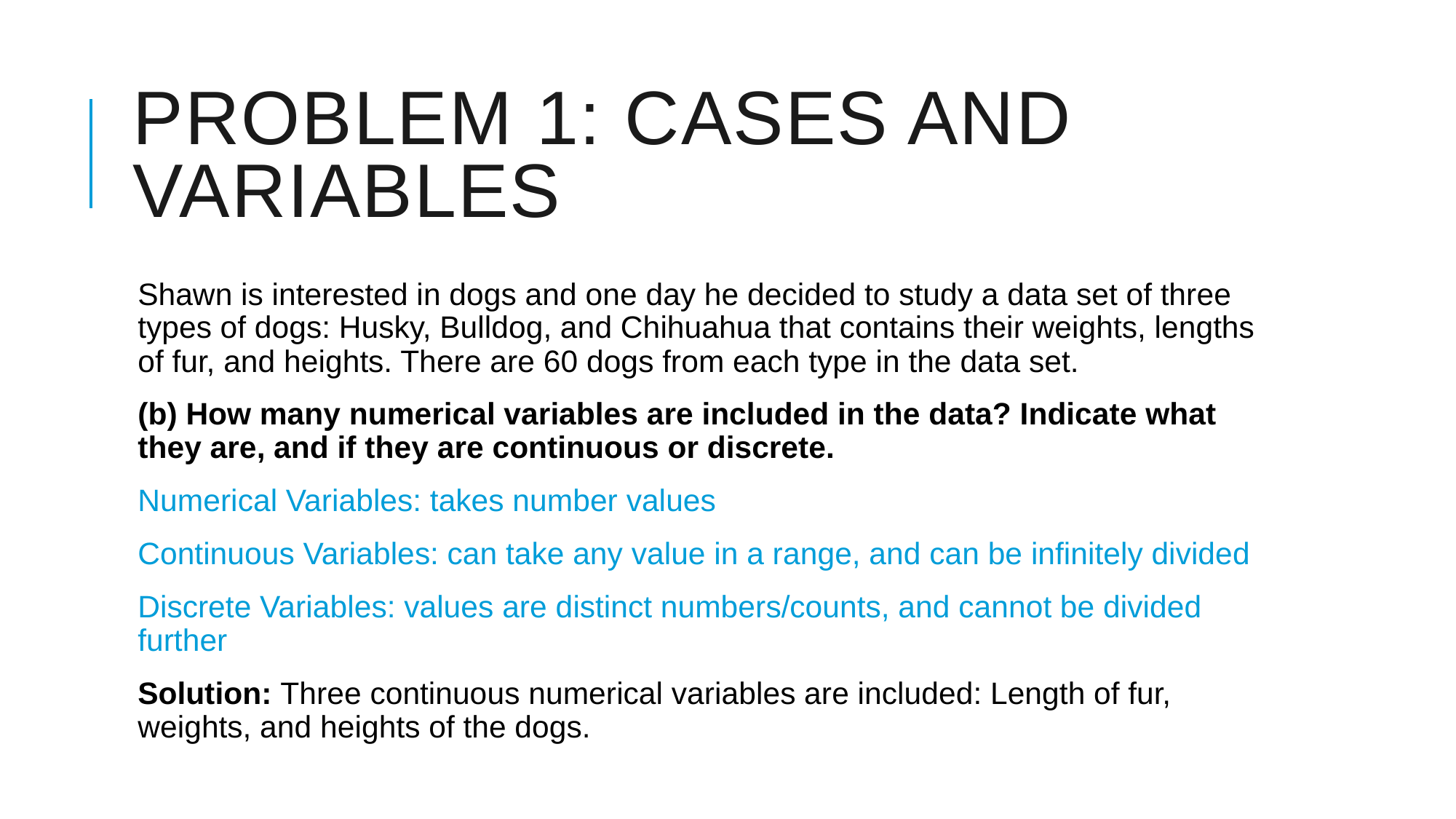

# Problem 1: Cases and Variables
Shawn is interested in dogs and one day he decided to study a data set of three types of dogs: Husky, Bulldog, and Chihuahua that contains their weights, lengths of fur, and heights. There are 60 dogs from each type in the data set.
(b) How many numerical variables are included in the data? Indicate what they are, and if they are continuous or discrete.
Numerical Variables: takes number values
Continuous Variables: can take any value in a range, and can be infinitely divided
Discrete Variables: values are distinct numbers/counts, and cannot be divided further
Solution: Three continuous numerical variables are included: Length of fur, weights, and heights of the dogs.